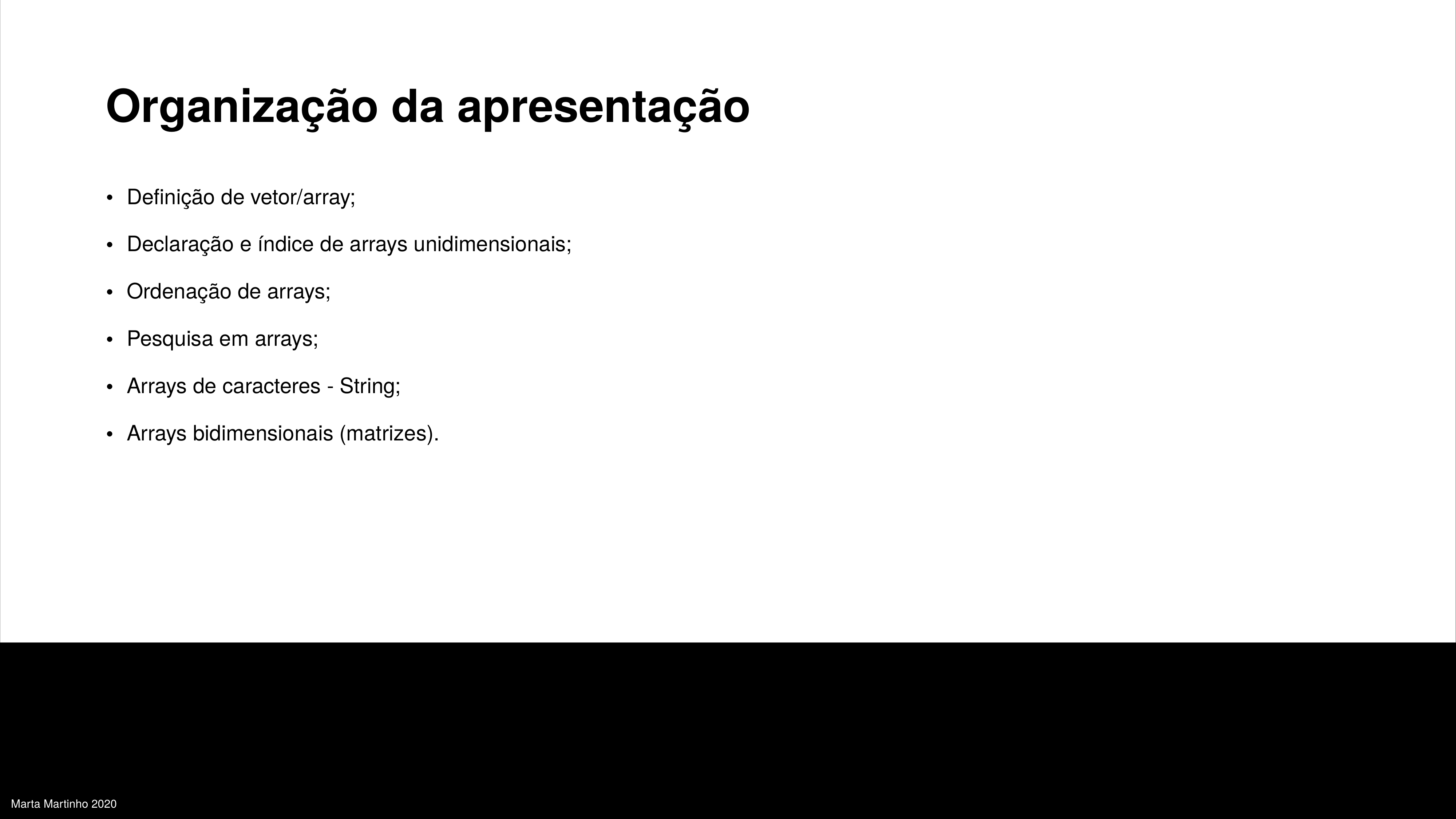

Organização da apresentação
Definição de vetor/array;
Declaração e índice de arrays unidimensionais;
Ordenação de arrays;
Pesquisa em arrays;
Arrays de caracteres - String;
Arrays bidimensionais (matrizes).
Marta Martinho 2020